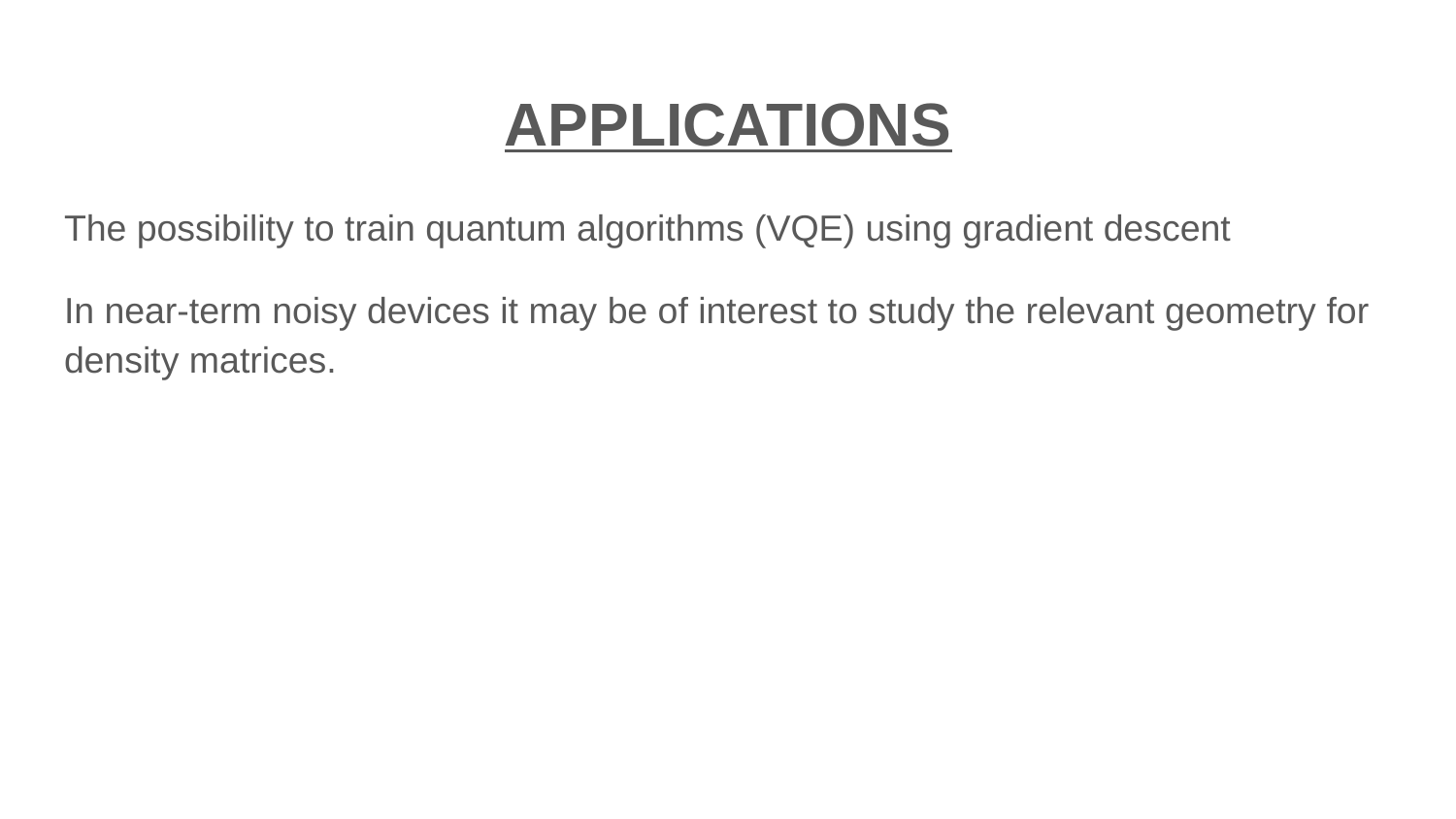

# APPLICATIONS
The possibility to train quantum algorithms (VQE) using gradient descent
In near-term noisy devices it may be of interest to study the relevant geometry for density matrices.